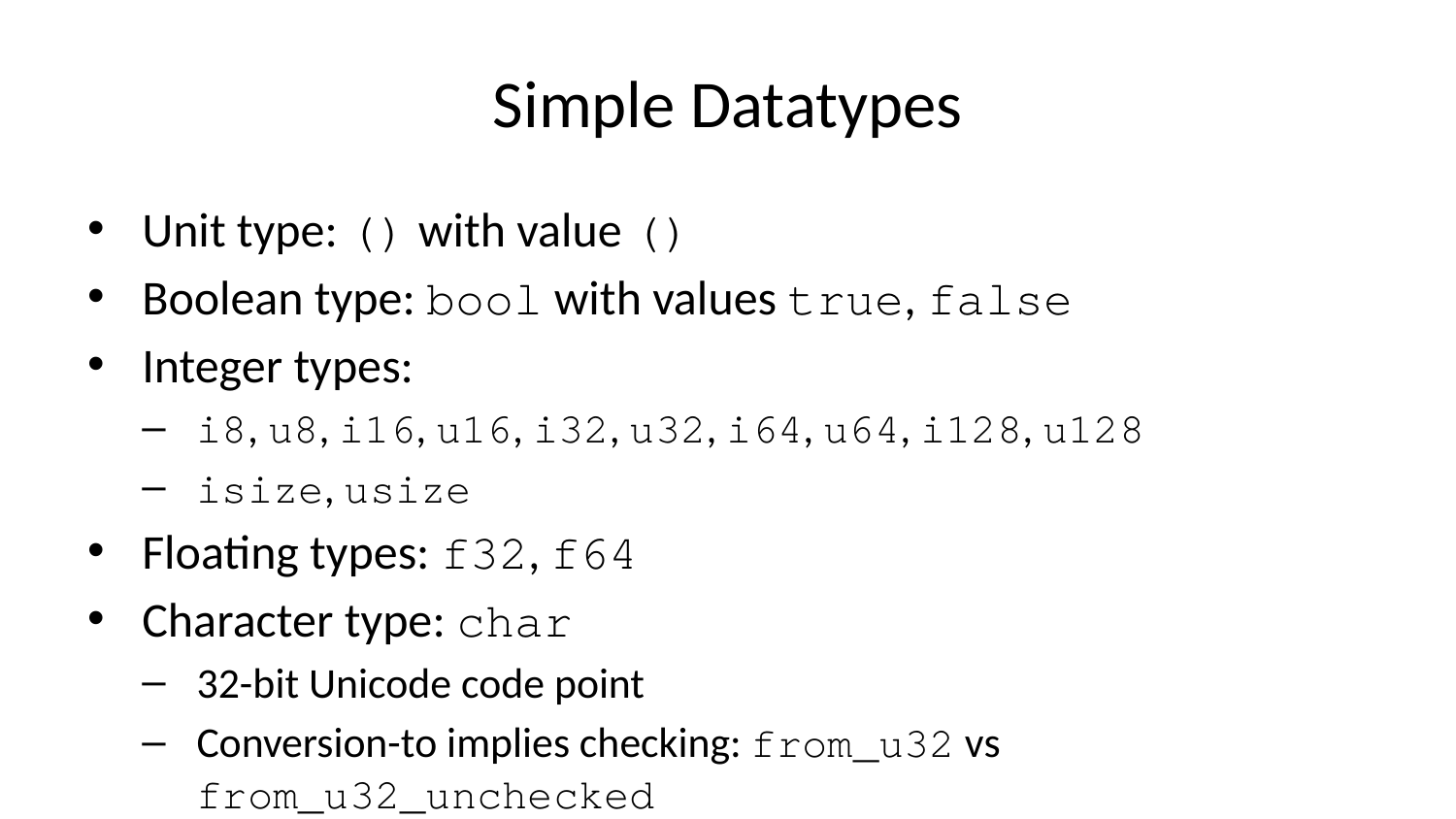

# Simple Datatypes
Unit type: () with value ()
Boolean type: bool with values true, false
Integer types:
i8, u8, i16, u16, i32, u32, i64, u64, i128, u128
isize, usize
Floating types: f32, f64
Character type: char
32-bit Unicode code point
Conversion-to implies checking: from_u32 vs from_u32_unchecked
Strings are UTF-8, so not chars